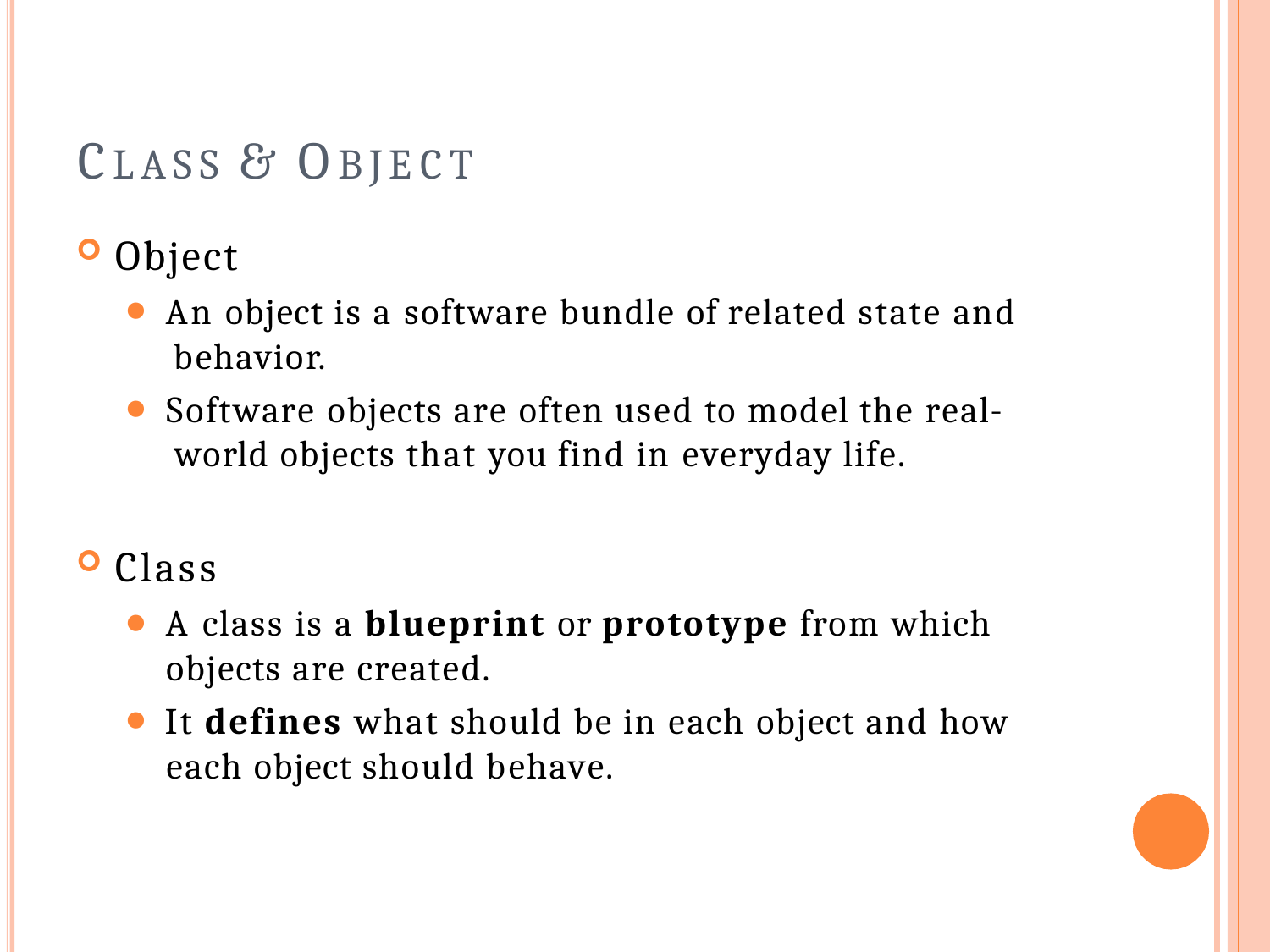

# CLASS & OBJECT
Object
An object is a software bundle of related state and  behavior.
Software objects are often used to model the real-  world objects that you find in everyday life.

Class
A class is a blueprint or prototype from which
objects are created.
It defines what should be in each object and how
each object should behave.